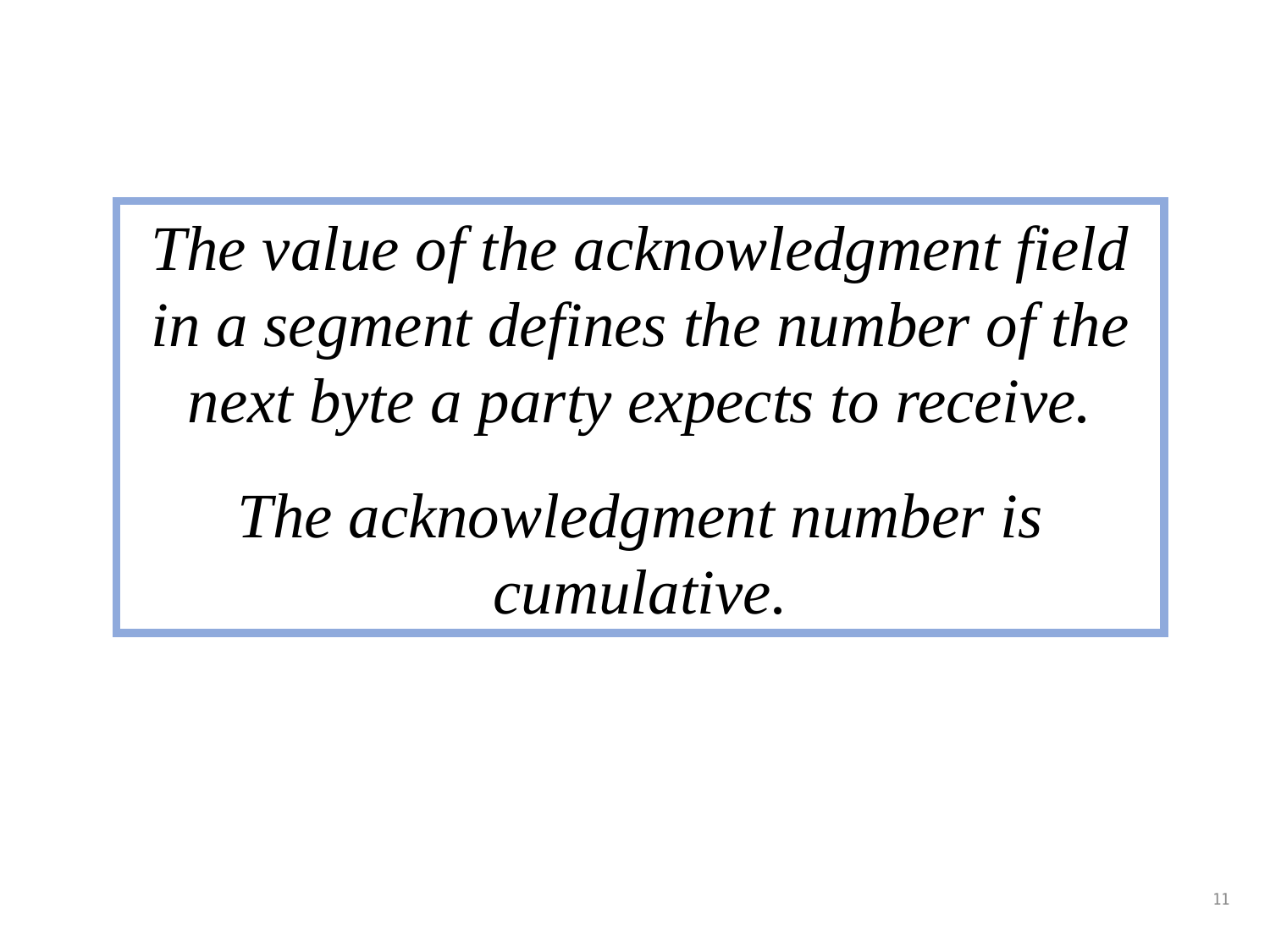

The value of the acknowledgment field in a segment defines the number of the next byte a party expects to receive.
The acknowledgment number is cumulative.
11